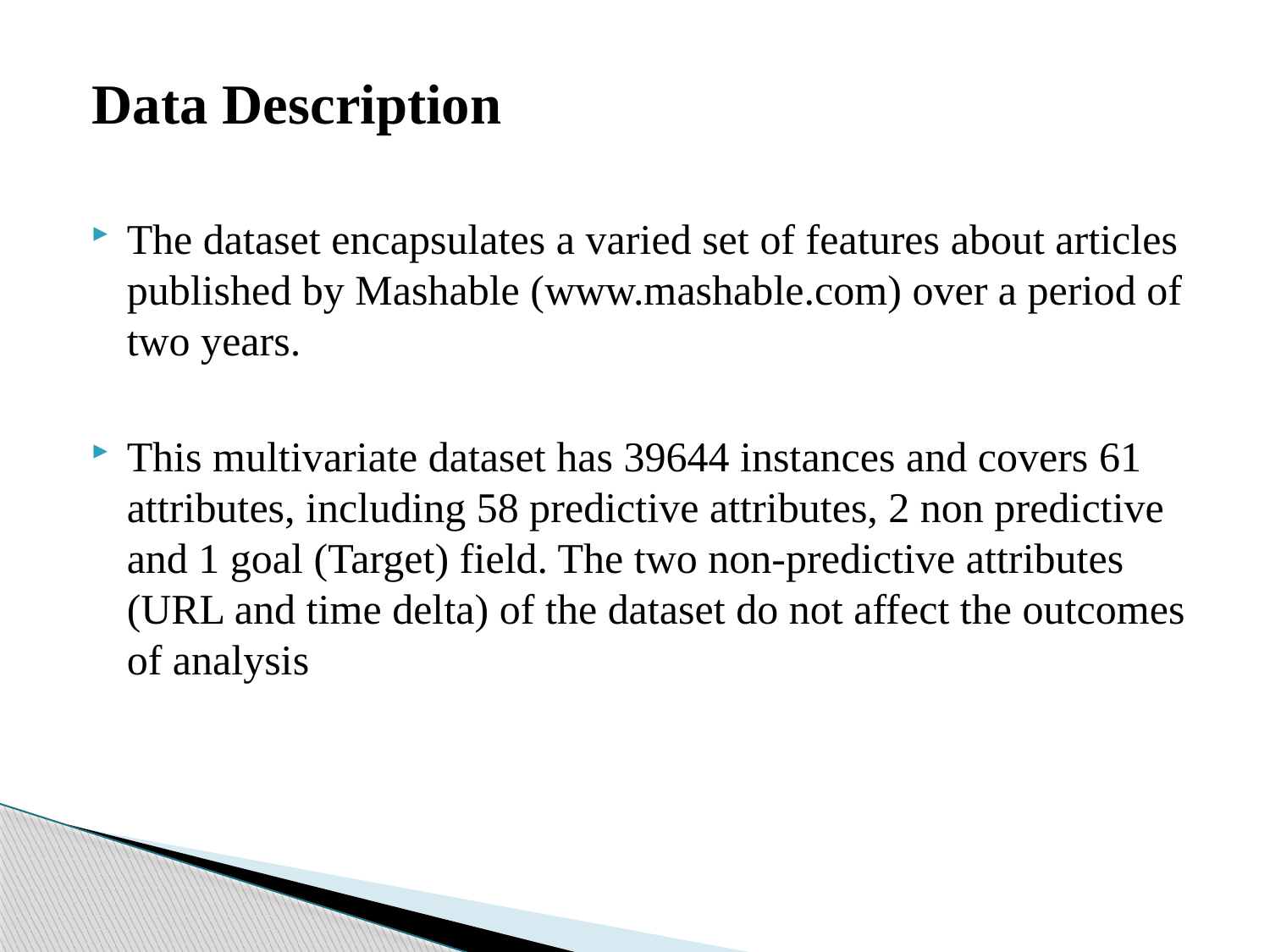

# Data Description
The dataset encapsulates a varied set of features about articles published by Mashable (www.mashable.com) over a period of two years.

This multivariate dataset has 39644 instances and covers 61 attributes, including 58 predictive attributes, 2 non predictive and 1 goal (Target) field. The two non-predictive attributes (URL and time delta) of the dataset do not affect the outcomes of analysis